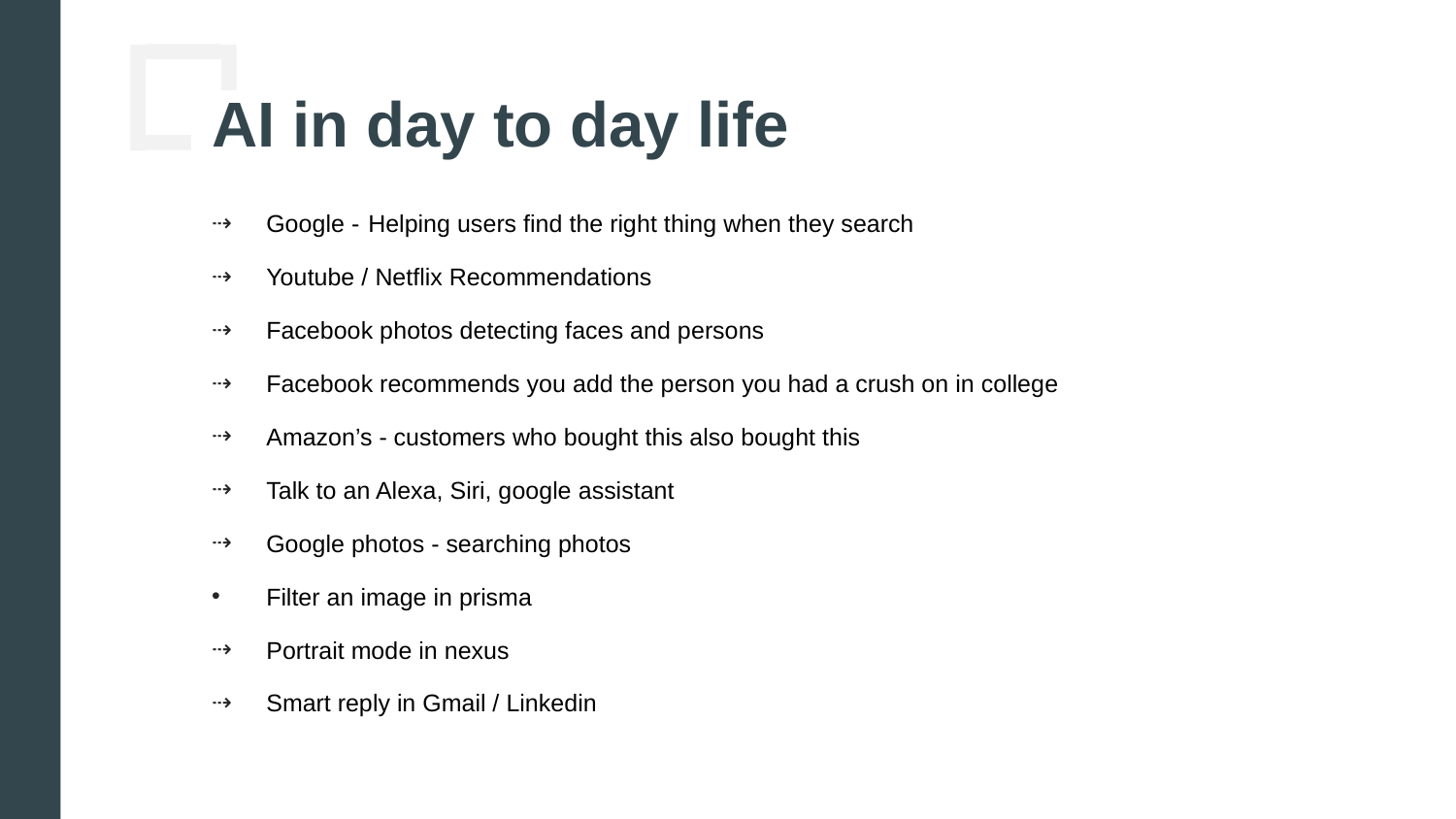

# AI in day to day life
Google -  Helping users find the right thing when they search
Youtube / Netflix Recommendations
Facebook photos detecting faces and persons
Facebook recommends you add the person you had a crush on in college
Amazon’s - customers who bought this also bought this
Talk to an Alexa, Siri, google assistant
Google photos - searching photos
Filter an image in prisma
Portrait mode in nexus
Smart reply in Gmail / Linkedin